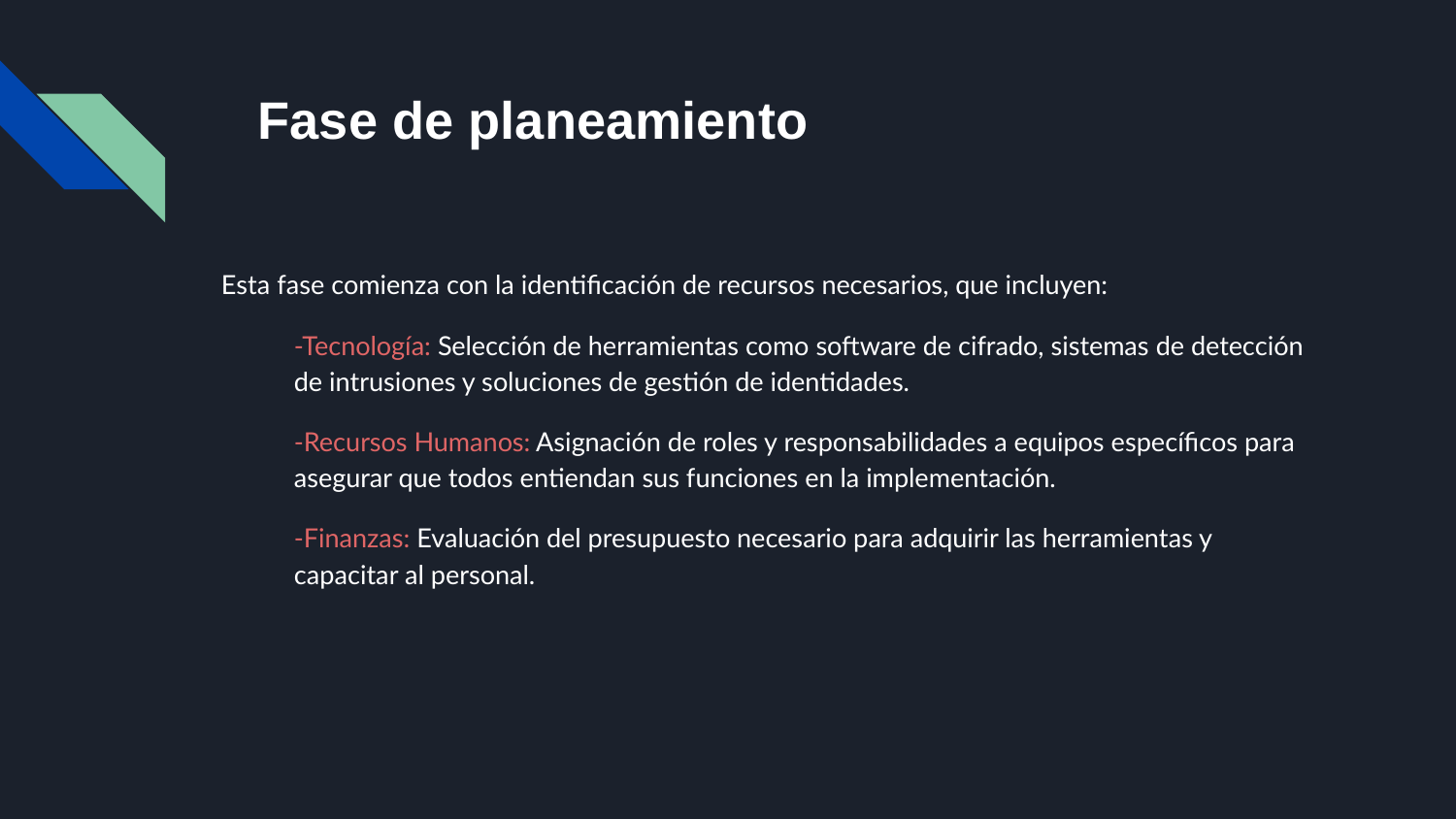

# Fase de planeamiento
Esta fase comienza con la identificación de recursos necesarios, que incluyen:
-Tecnología: Selección de herramientas como software de cifrado, sistemas de detección de intrusiones y soluciones de gestión de identidades.
-Recursos Humanos: Asignación de roles y responsabilidades a equipos específicos para asegurar que todos entiendan sus funciones en la implementación.
-Finanzas: Evaluación del presupuesto necesario para adquirir las herramientas y capacitar al personal.